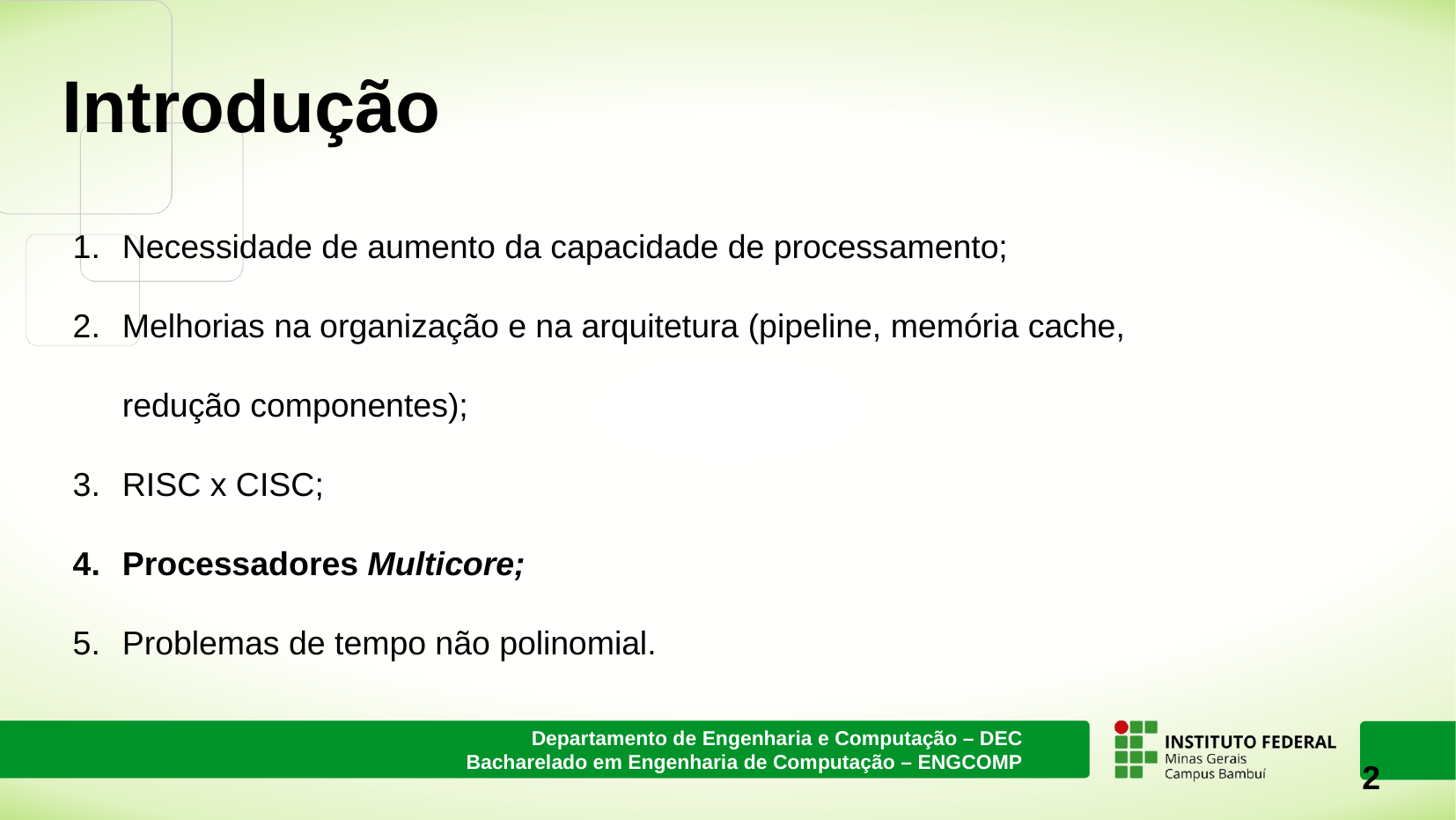

# Introdução
Necessidade de aumento da capacidade de processamento;
Melhorias na organização e na arquitetura (pipeline, memória cache, redução componentes);
RISC x CISC;
Processadores Multicore;
Problemas de tempo não polinomial.
2